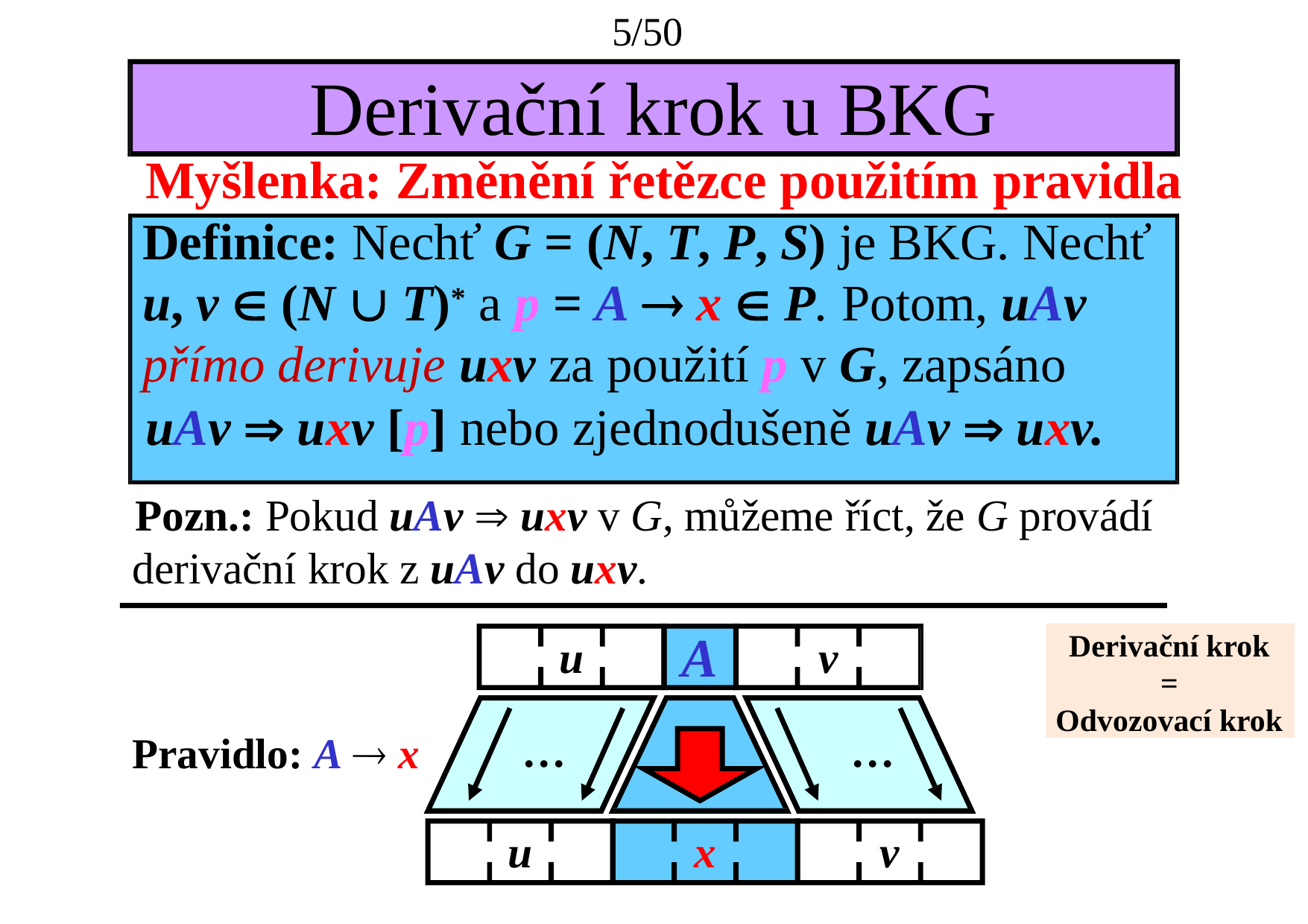

5/50
# Derivační krok u BKG

Myšlenka: Změnění řetězce použitím pravidla Definice: Nechť G = (N, T, P, S) je BKG. Nechť u, v ∈ (N ∪ T)* a p = A → x ∈ P. Potom, uAv přímo derivuje uxv za použití p v G, zapsáno
uAv ⇒ uxv [p] nebo zjednodušeně uAv ⇒ uxv.
Pozn.: Pokud uAv ⇒ uxv v G, můžeme říct, že G provádí derivační krok z uAv do uxv.

A

Derivační krok
=
Odvozovací krok

u
v

…
…
Pravidlo: A → x

u
x
v